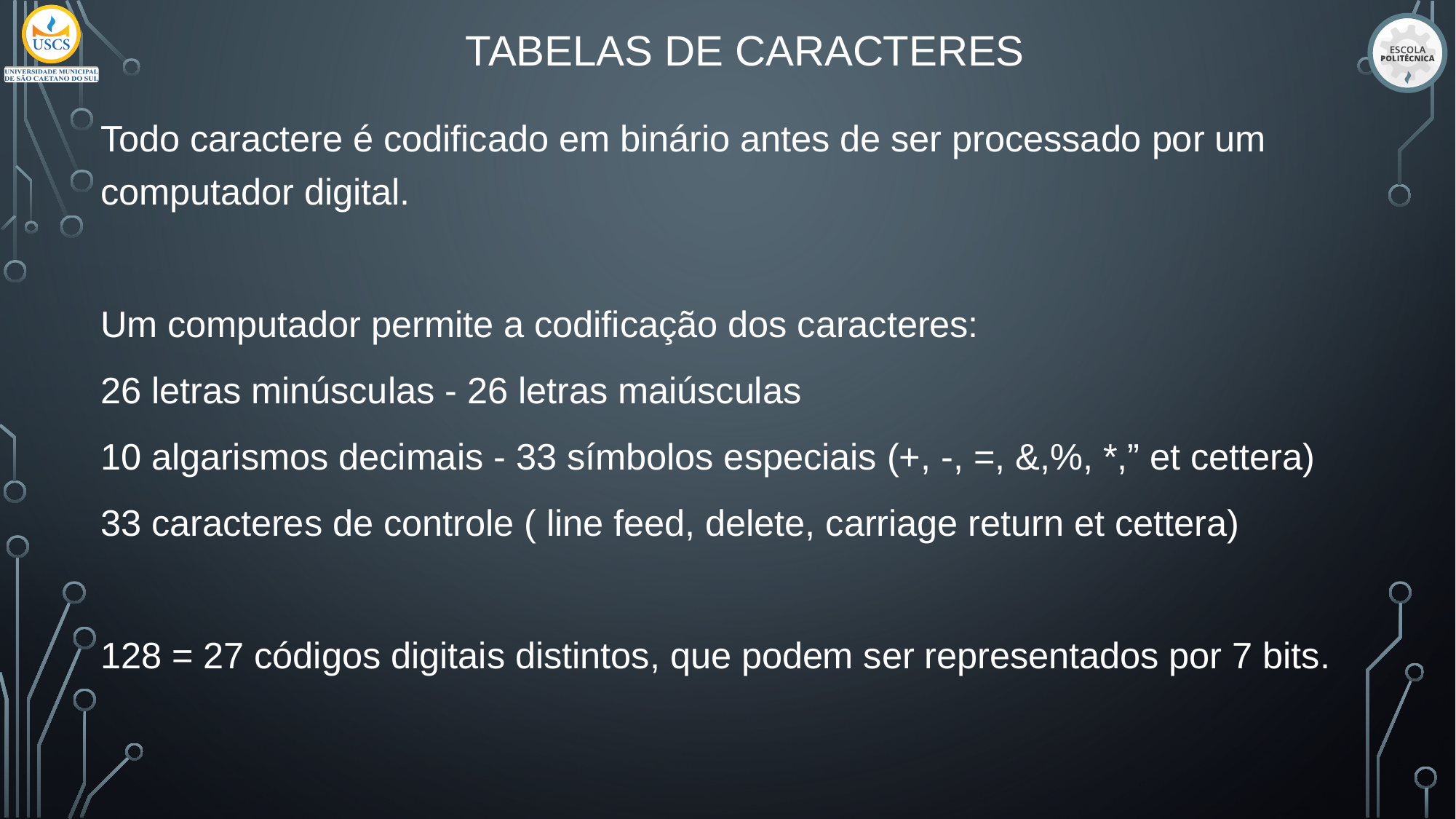

# TABELAS DE CARACTERES
Todo caractere é codificado em binário antes de ser processado por um computador digital.

Um computador permite a codificação dos caracteres:
26 letras minúsculas - 26 letras maiúsculas
10 algarismos decimais - 33 símbolos especiais (+, -, =, &,%, *,” et cettera)
33 caracteres de controle ( line feed, delete, carriage return et cettera)

128 = 27 códigos digitais distintos, que podem ser representados por 7 bits.